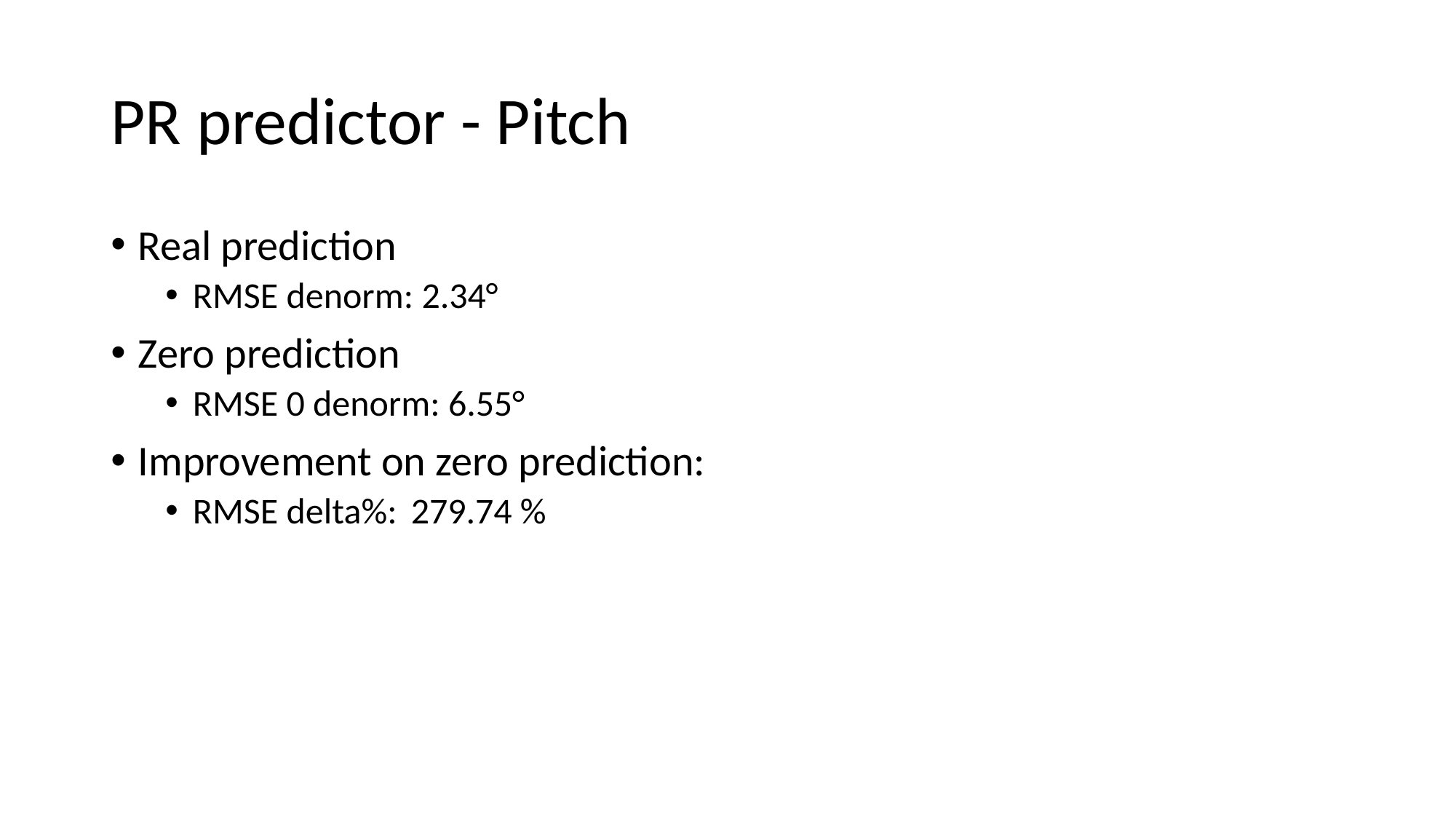

# PR predictor - Pitch
Real prediction
RMSE denorm: 2.34°
Zero prediction
RMSE 0 denorm: 6.55°
Improvement on zero prediction:
RMSE delta%: 	279.74 %